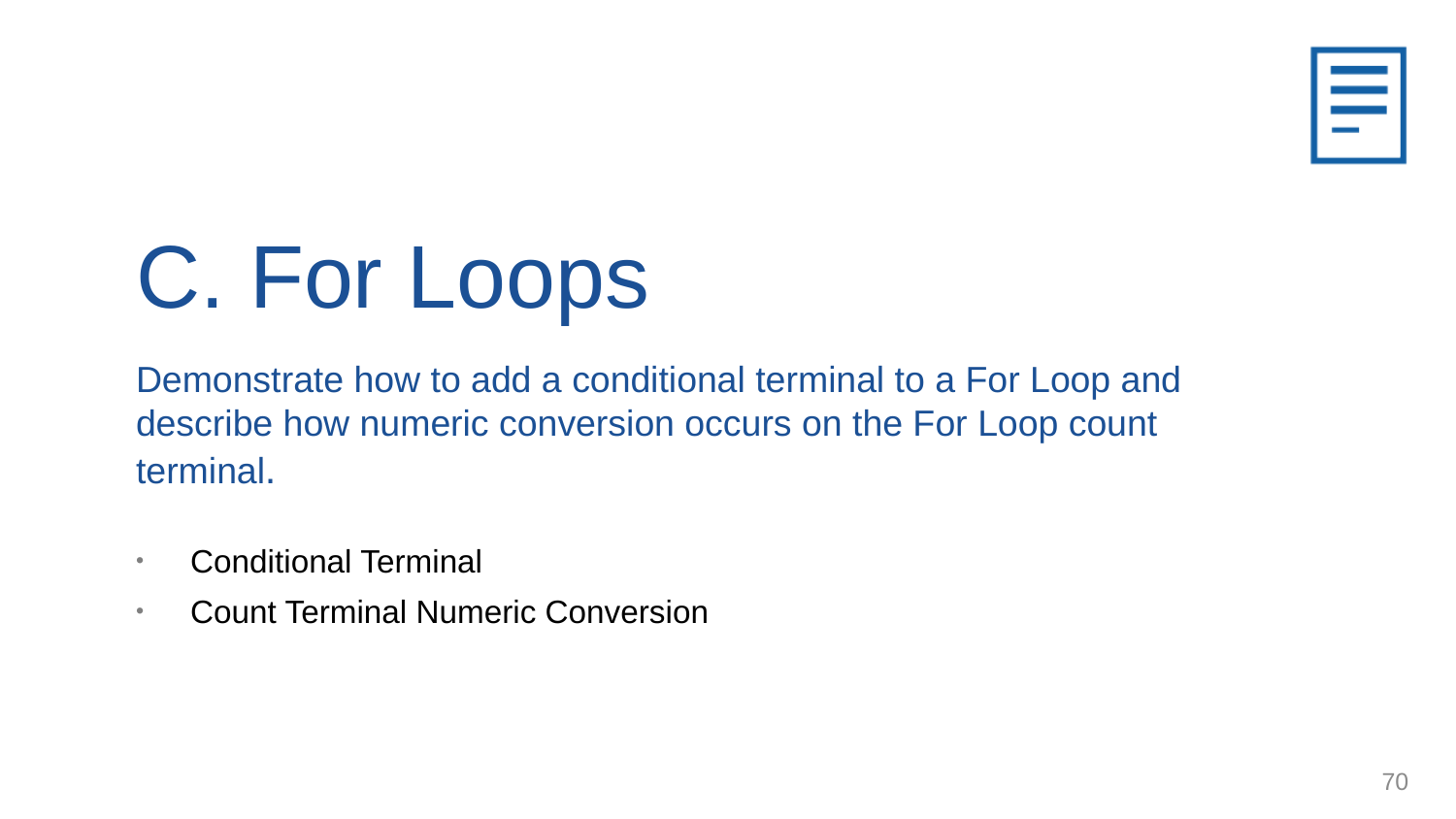

C. For Loops
Demonstrate how to add a conditional terminal to a For Loop and describe how numeric conversion occurs on the For Loop count terminal.

Conditional Terminal
Count Terminal Numeric Conversion
70